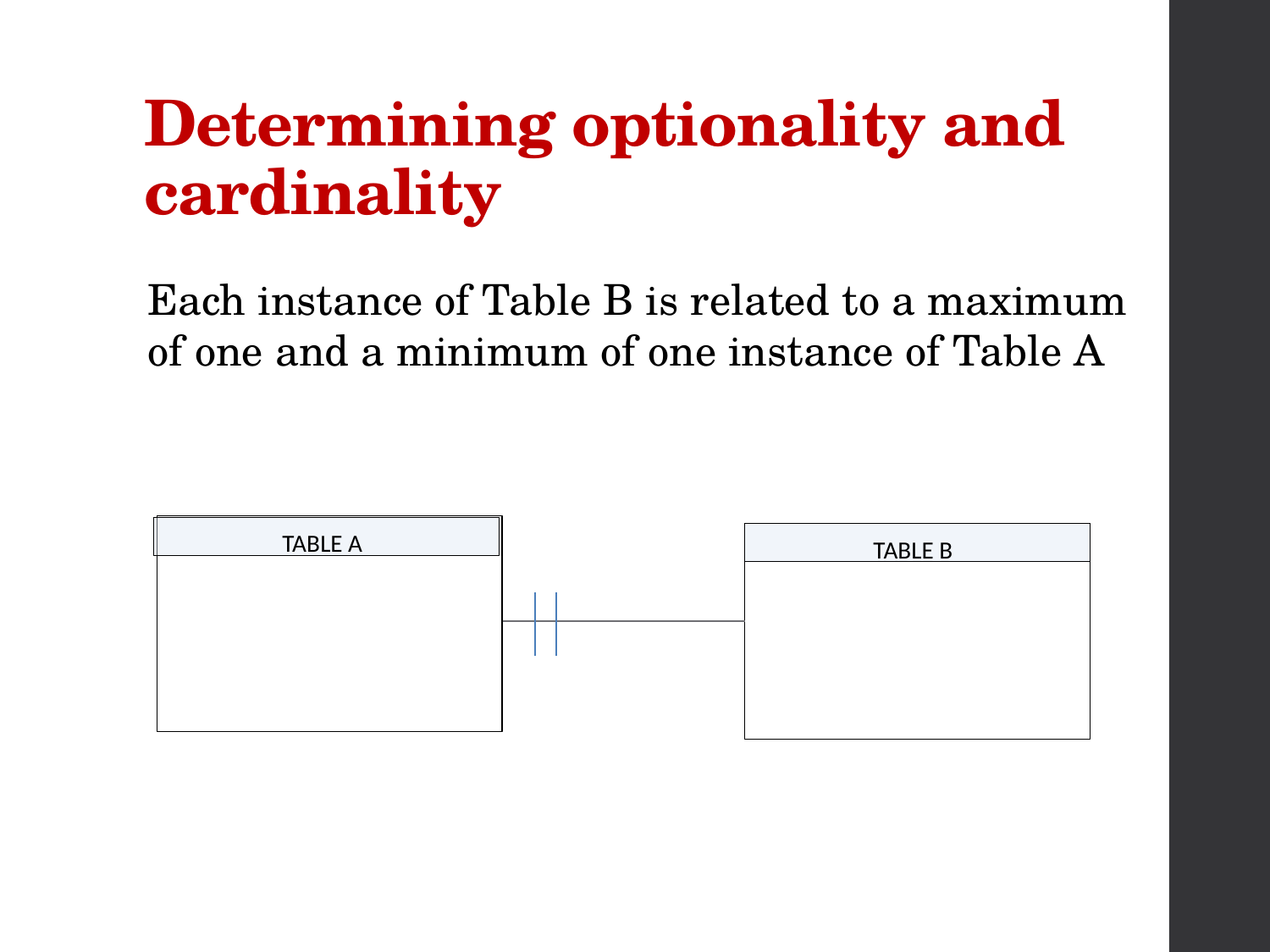

# Determining optionality and cardinality
Each instance of Table B is related to a maximum of one and a minimum of one instance of Table A

                     TABLE A

                     TABLE B